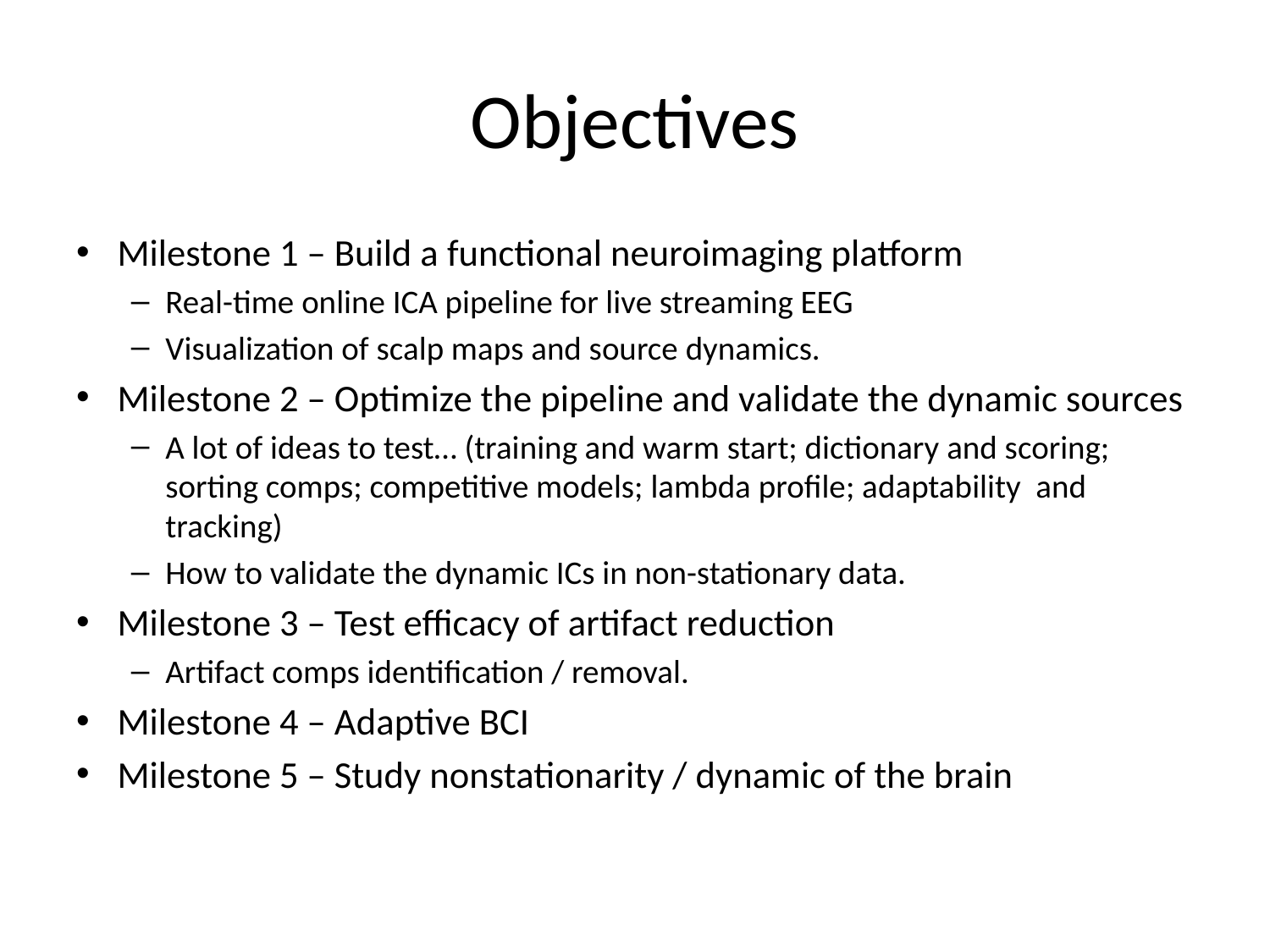

# Objectives
Milestone 1 – Build a functional neuroimaging platform
Real-time online ICA pipeline for live streaming EEG
Visualization of scalp maps and source dynamics.
Milestone 2 – Optimize the pipeline and validate the dynamic sources
A lot of ideas to test… (training and warm start; dictionary and scoring; sorting comps; competitive models; lambda profile; adaptability  and tracking)
How to validate the dynamic ICs in non-stationary data.
Milestone 3 – Test efficacy of artifact reduction
Artifact comps identification / removal.
Milestone 4 – Adaptive BCI
Milestone 5 – Study nonstationarity / dynamic of the brain